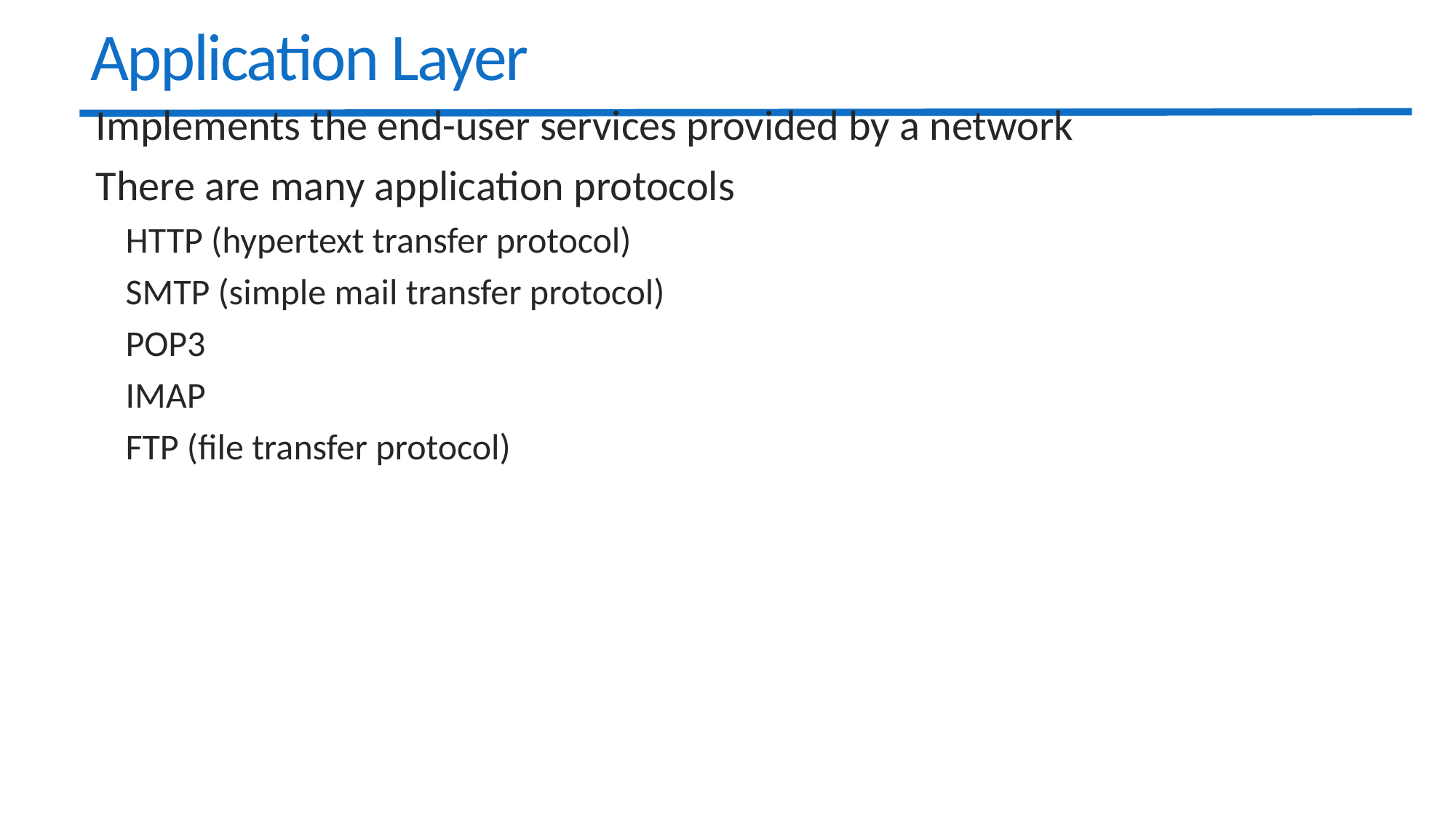

# Application Layer
Implements the end-user services provided by a network
There are many application protocols
HTTP (hypertext transfer protocol)
SMTP (simple mail transfer protocol)
POP3
IMAP
FTP (file transfer protocol)